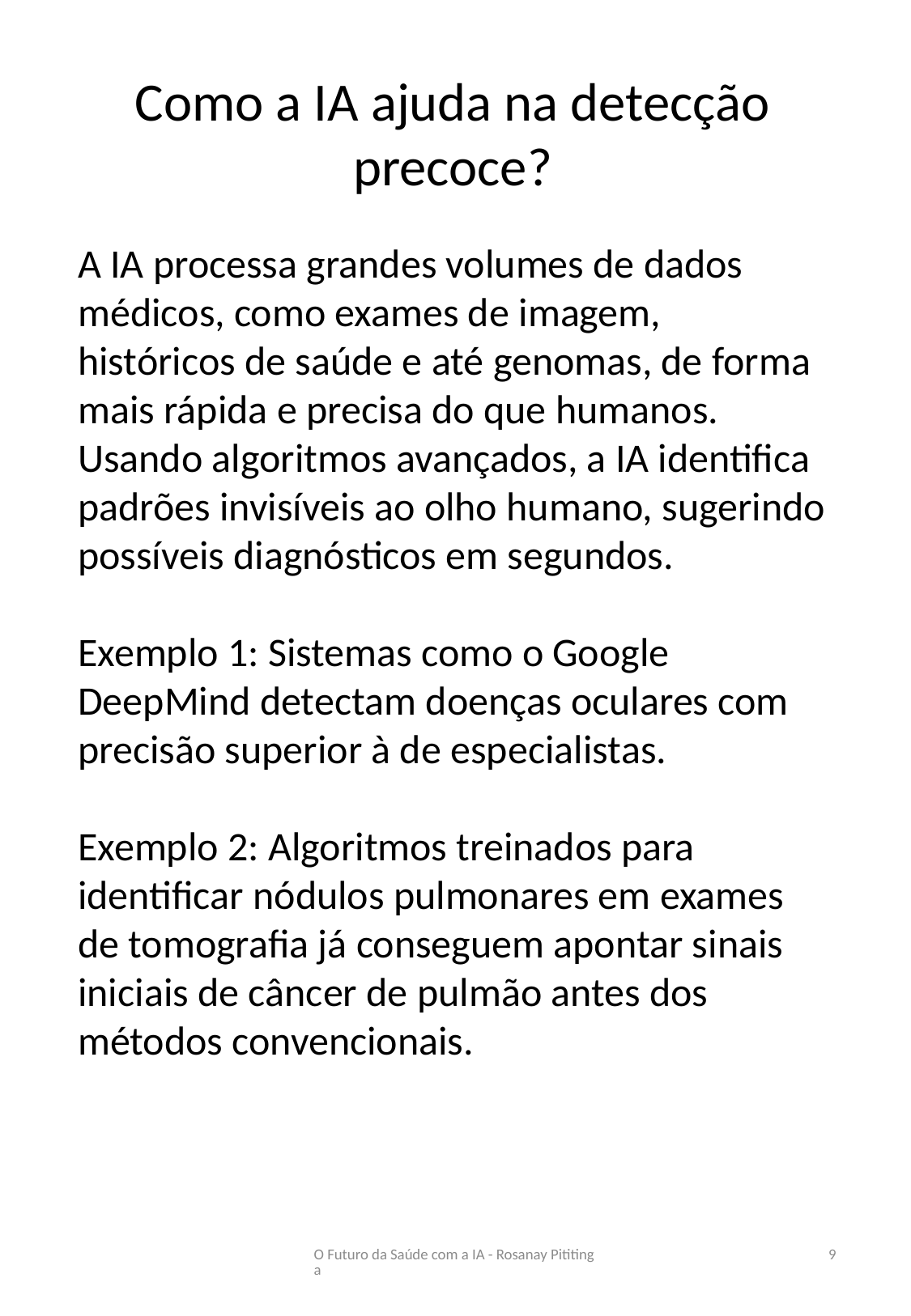

Como a IA ajuda na detecção precoce?
A IA processa grandes volumes de dados médicos, como exames de imagem, históricos de saúde e até genomas, de forma mais rápida e precisa do que humanos. Usando algoritmos avançados, a IA identifica padrões invisíveis ao olho humano, sugerindo possíveis diagnósticos em segundos.

Exemplo 1: Sistemas como o Google DeepMind detectam doenças oculares com precisão superior à de especialistas.

Exemplo 2: Algoritmos treinados para identificar nódulos pulmonares em exames de tomografia já conseguem apontar sinais iniciais de câncer de pulmão antes dos métodos convencionais.
O Futuro da Saúde com a IA - Rosanay Pititinga
9